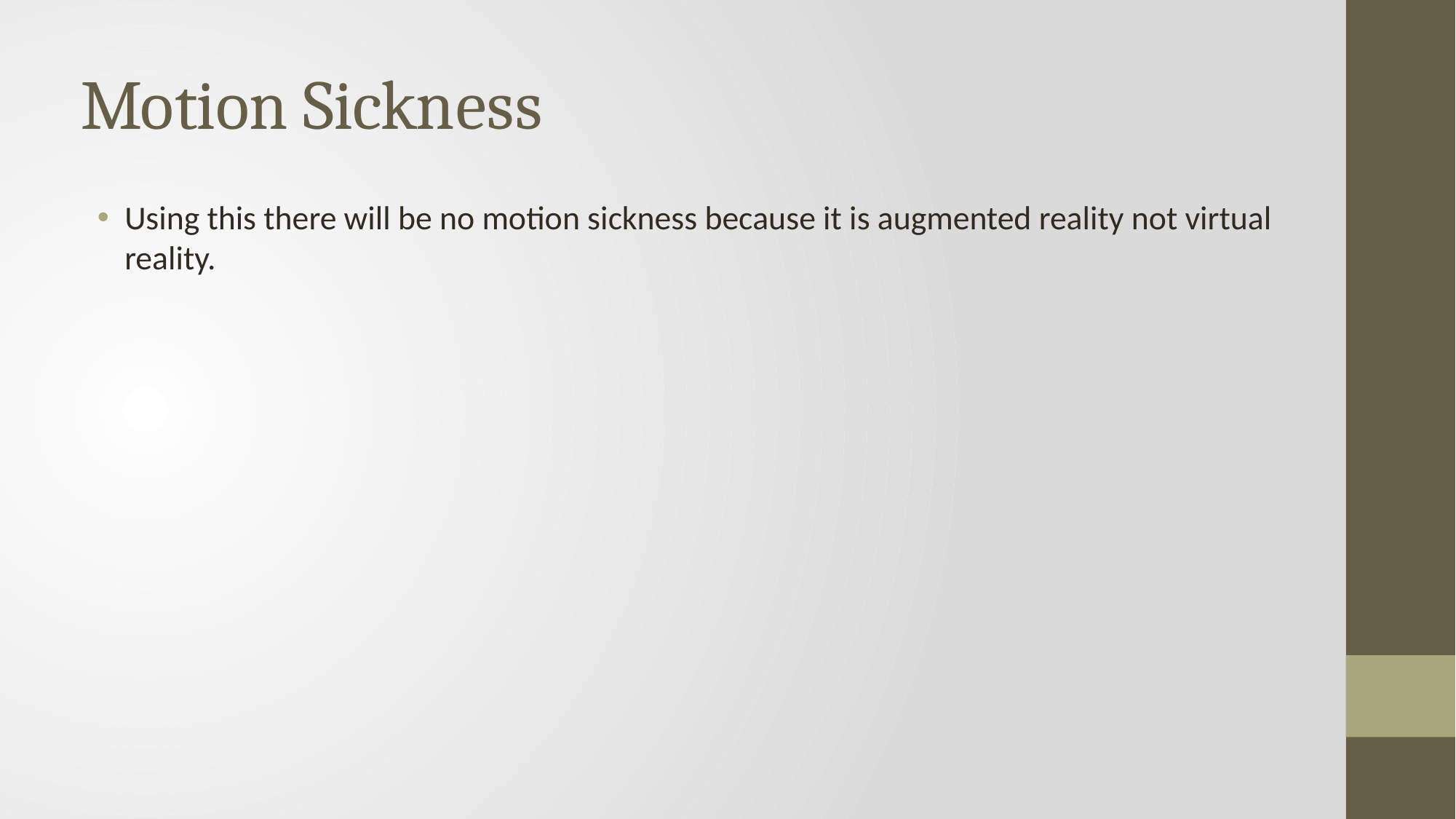

# Motion Sickness
Using this there will be no motion sickness because it is augmented reality not virtual reality.